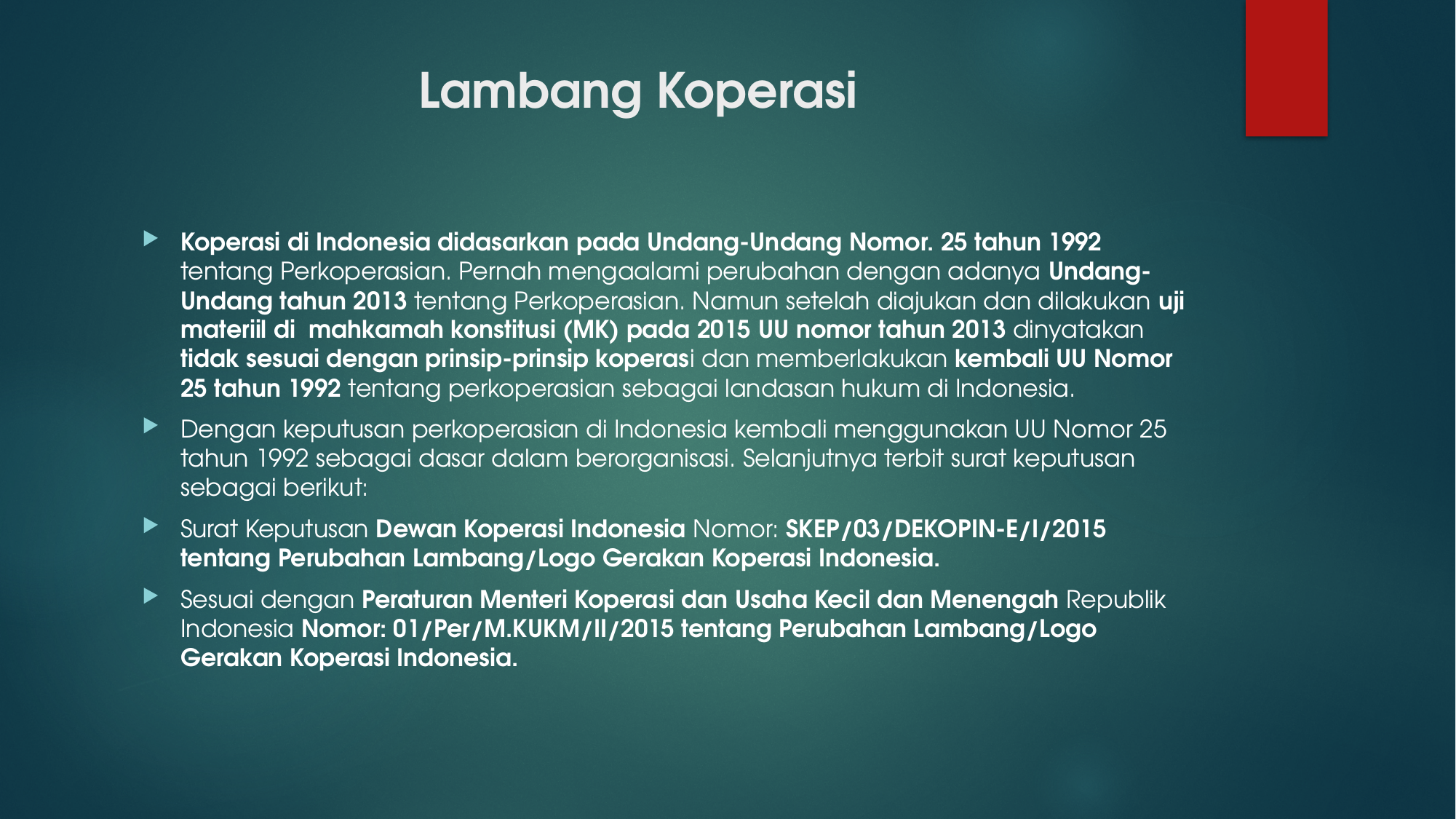

# Lambang Koperasi
Koperasi di Indonesia didasarkan pada Undang-Undang Nomor. 25 tahun 1992 tentang Perkoperasian. Pernah mengaalami perubahan dengan adanya Undang-Undang tahun 2013 tentang Perkoperasian. Namun setelah diajukan dan dilakukan uji materiil di  mahkamah konstitusi (MK) pada 2015 UU nomor tahun 2013 dinyatakan tidak sesuai dengan prinsip-prinsip koperasi dan memberlakukan kembali UU Nomor 25 tahun 1992 tentang perkoperasian sebagai landasan hukum di Indonesia.
Dengan keputusan perkoperasian di Indonesia kembali menggunakan UU Nomor 25 tahun 1992 sebagai dasar dalam berorganisasi. Selanjutnya terbit surat keputusan sebagai berikut:
Surat Keputusan Dewan Koperasi Indonesia Nomor: SKEP/03/DEKOPIN-E/I/2015 tentang Perubahan Lambang/Logo Gerakan Koperasi Indonesia.
Sesuai dengan Peraturan Menteri Koperasi dan Usaha Kecil dan Menengah Republik Indonesia Nomor: 01/Per/M.KUKM/II/2015 tentang Perubahan Lambang/Logo Gerakan Koperasi Indonesia.